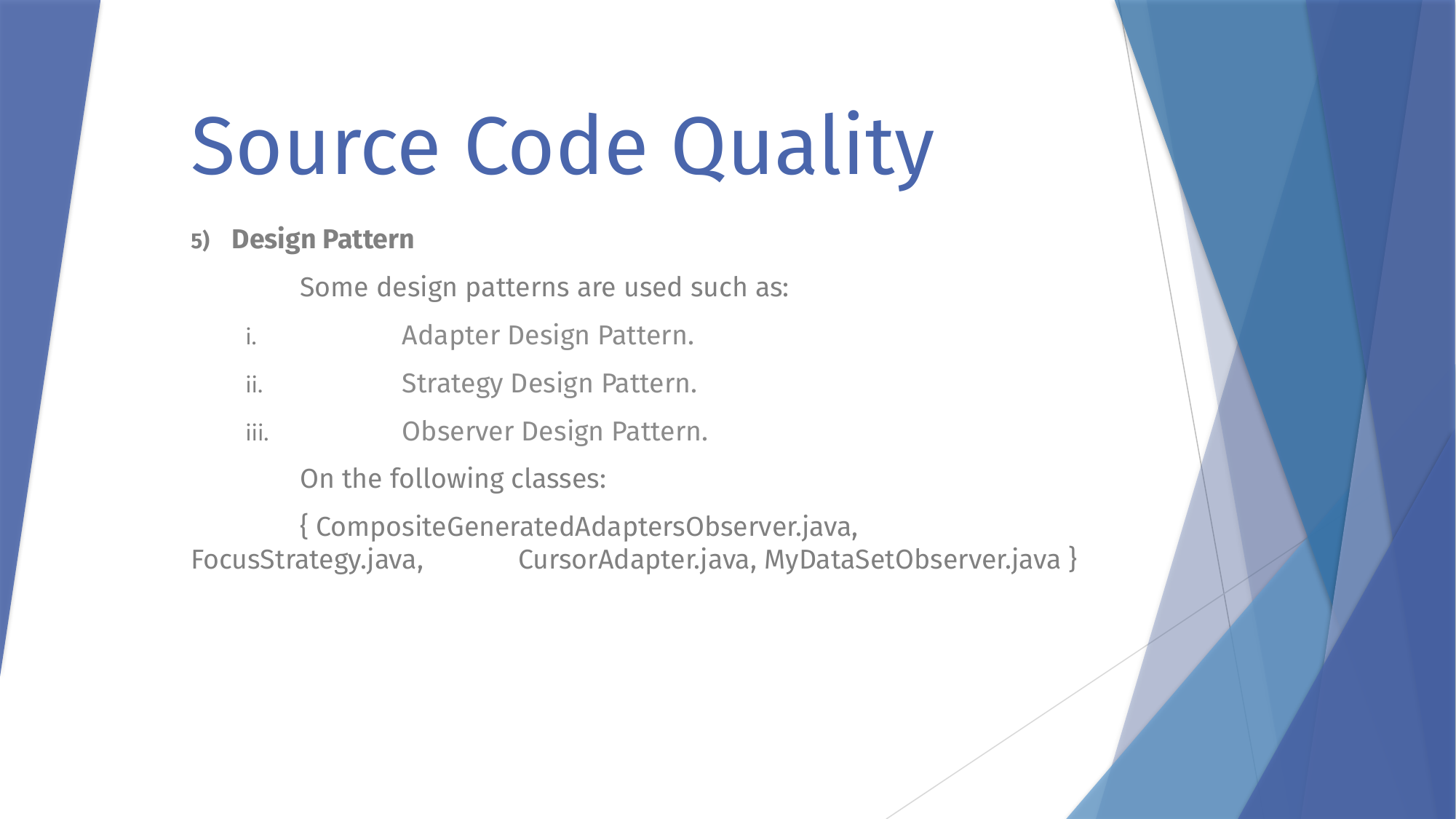

# Source Code Quality
Design Pattern
	Some design patterns are used such as:
	Adapter Design Pattern.
	Strategy Design Pattern.
	Observer Design Pattern.
	On the following classes:
	{ CompositeGeneratedAdaptersObserver.java, FocusStrategy.java, 	CursorAdapter.java, MyDataSetObserver.java }